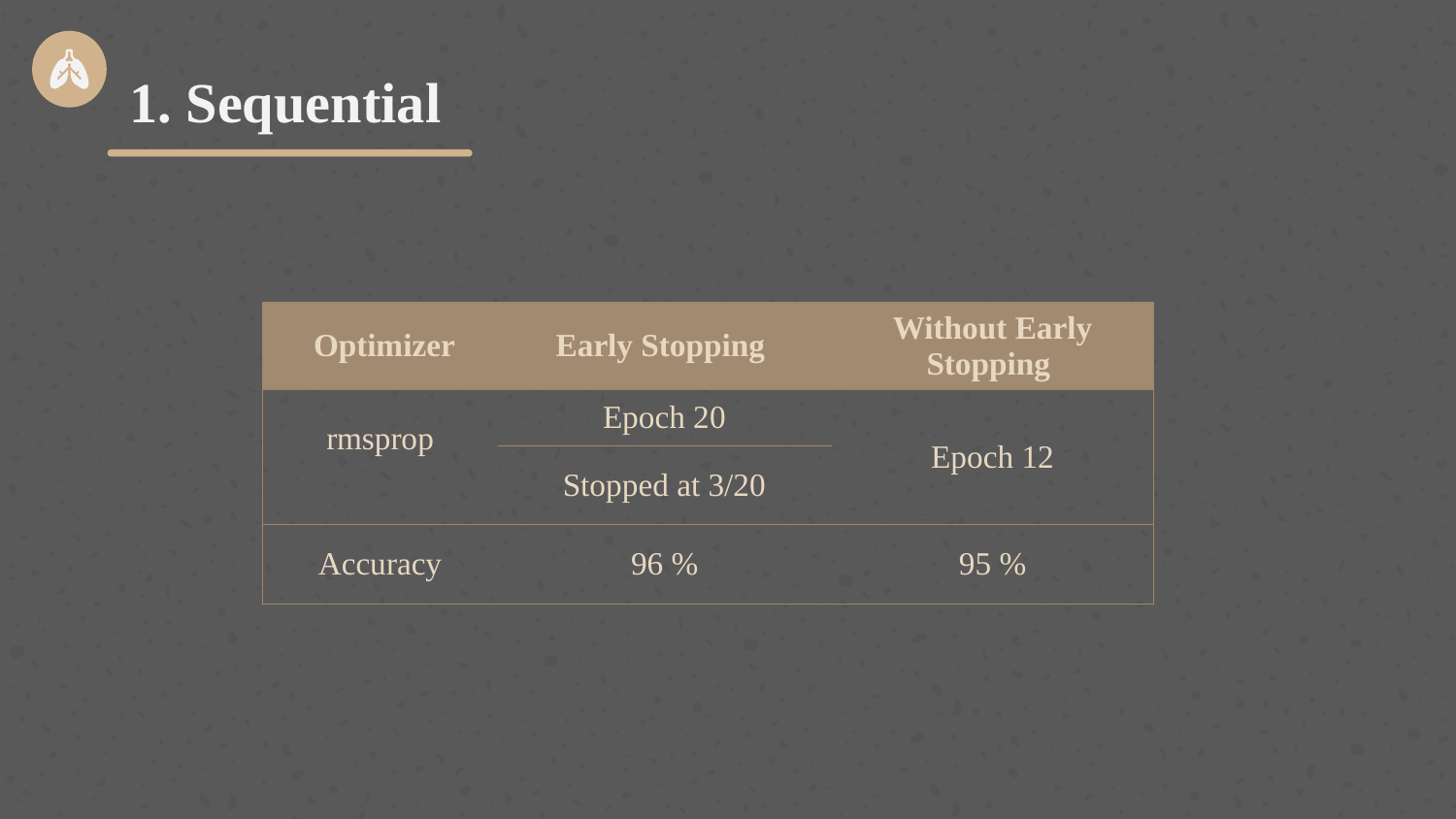

1. Sequential
| Optimizer | Early Stopping | Without Early Stopping |
| --- | --- | --- |
| rmsprop | Epoch 20 | Epoch 12 |
|  | Stopped at 3/20 |  |
| Accuracy | 96 % | 95 % |